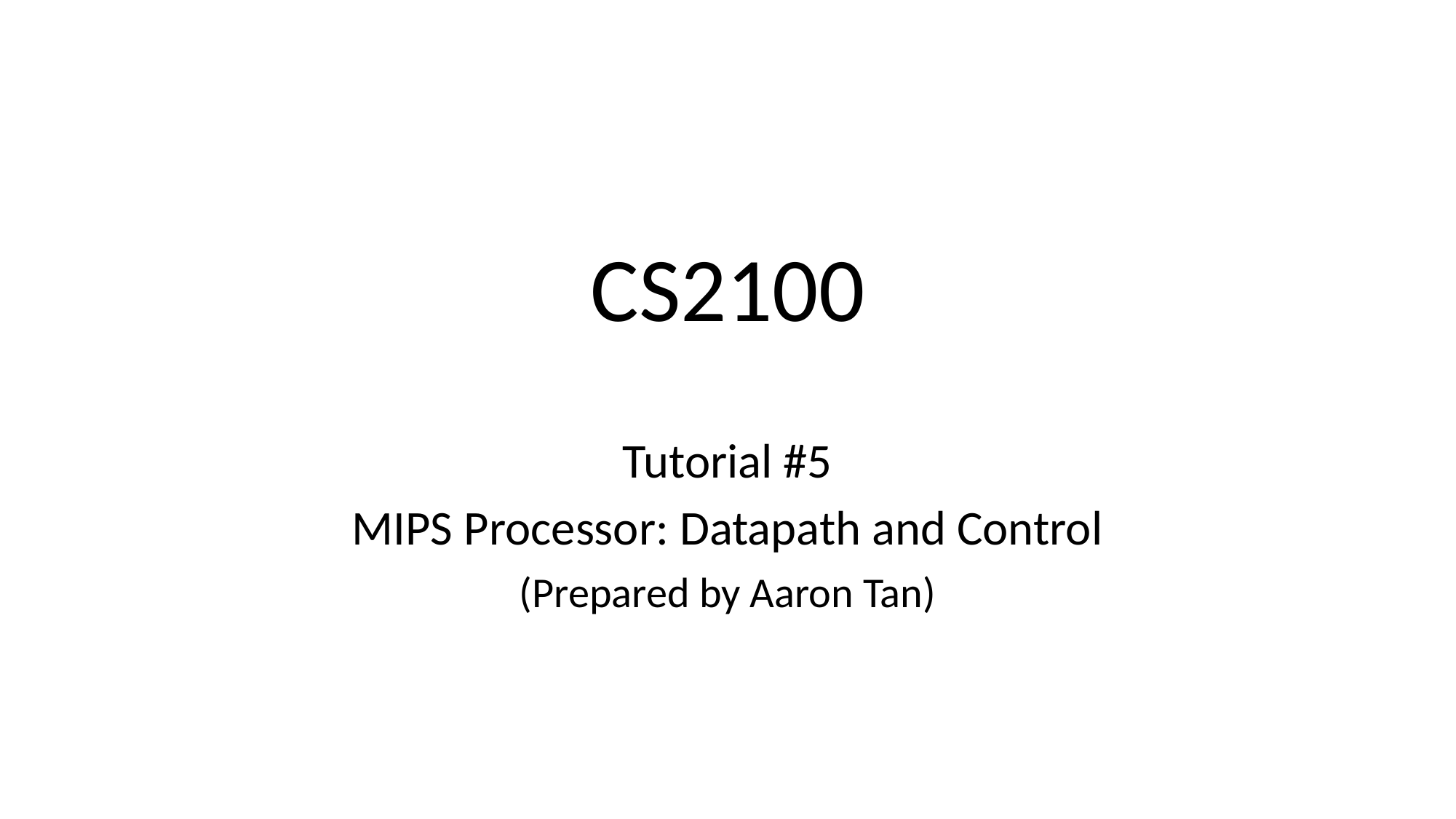

# CS2100
Tutorial #5
MIPS Processor: Datapath and Control
(Prepared by Aaron Tan)